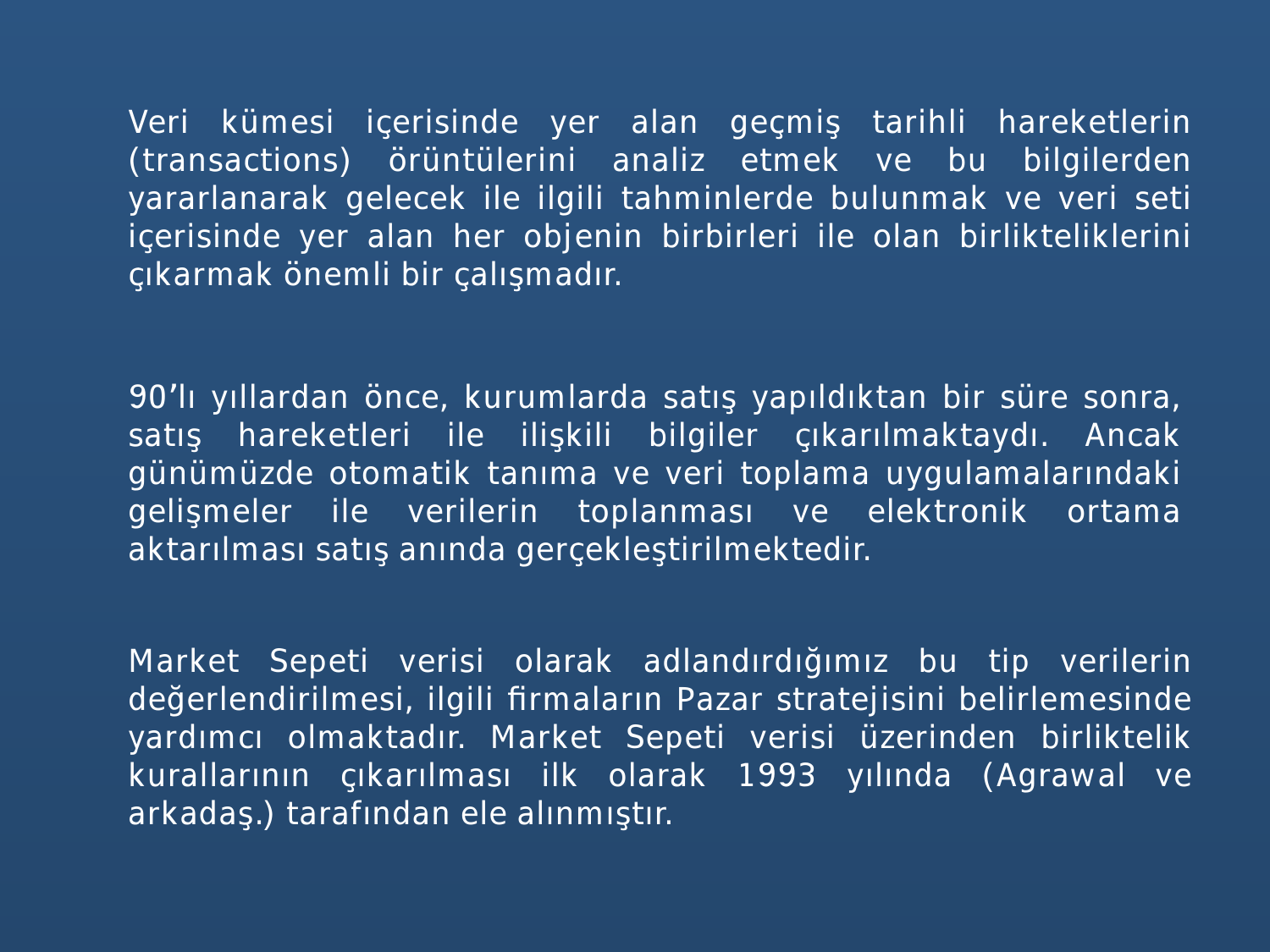

Veri kümesi içerisinde yer alan geçmiş tarihli hareketlerin (transactions) örüntülerini analiz etmek ve bu bilgilerden yararlanarak gelecek ile ilgili tahminlerde bulunmak ve veri seti içerisinde yer alan her objenin birbirleri ile olan birlikteliklerini çıkarmak önemli bir çalışmadır.
90’lı yıllardan önce, kurumlarda satış yapıldıktan bir süre sonra, satış hareketleri ile ilişkili bilgiler çıkarılmaktaydı. Ancak günümüzde otomatik tanıma ve veri toplama uygulamalarındaki gelişmeler ile verilerin toplanması ve elektronik ortama aktarılması satış anında gerçekleştirilmektedir.
Market Sepeti verisi olarak adlandırdığımız bu tip verilerin değerlendirilmesi, ilgili firmaların Pazar stratejisini belirlemesinde yardımcı olmaktadır. Market Sepeti verisi üzerinden birliktelik kurallarının çıkarılması ilk olarak 1993 yılında (Agrawal ve arkadaş.) tarafından ele alınmıştır.